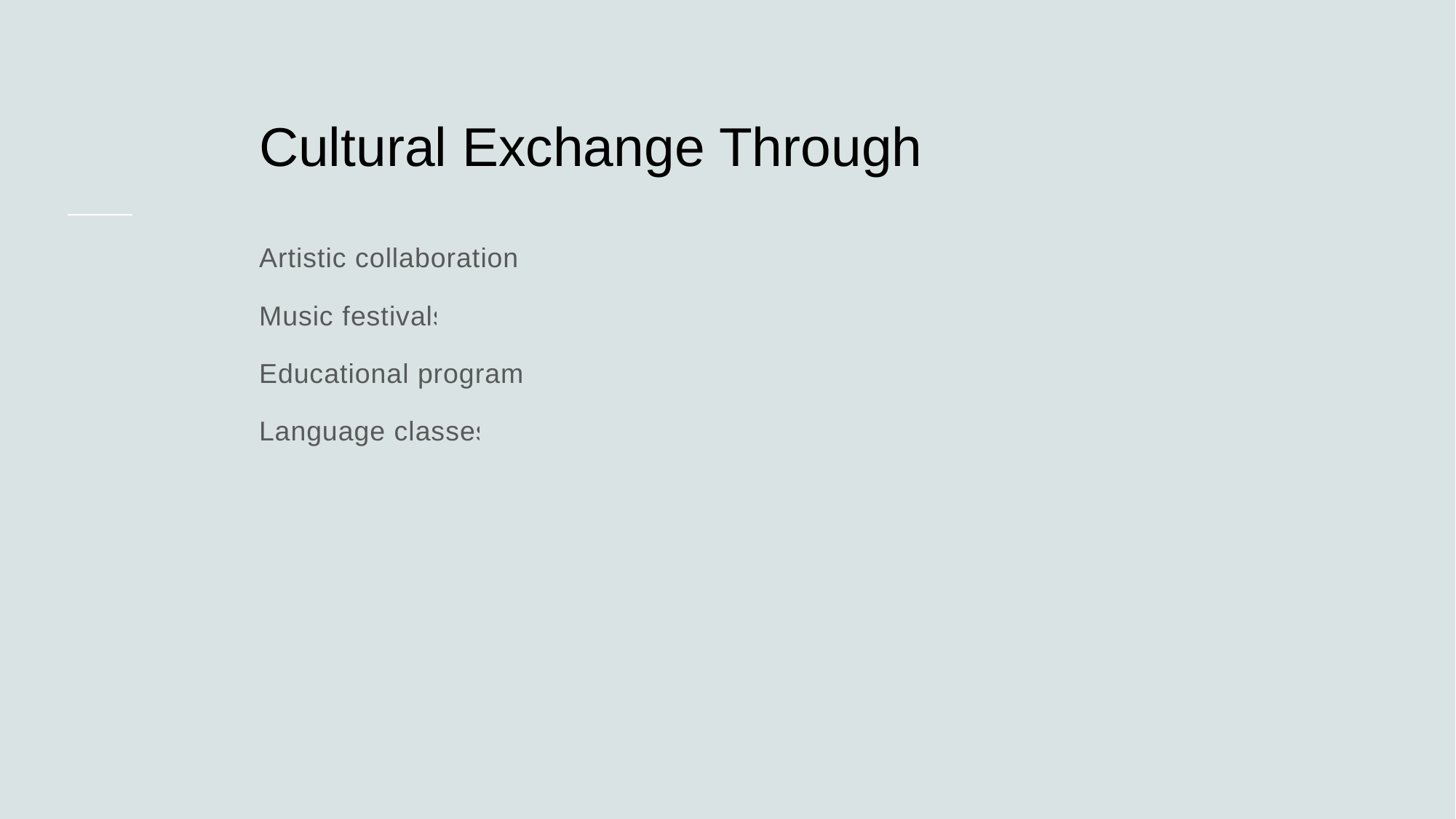

# Cultural Exchange Through
Artistic collaborations
Music festivals
Educational programs
Language classes